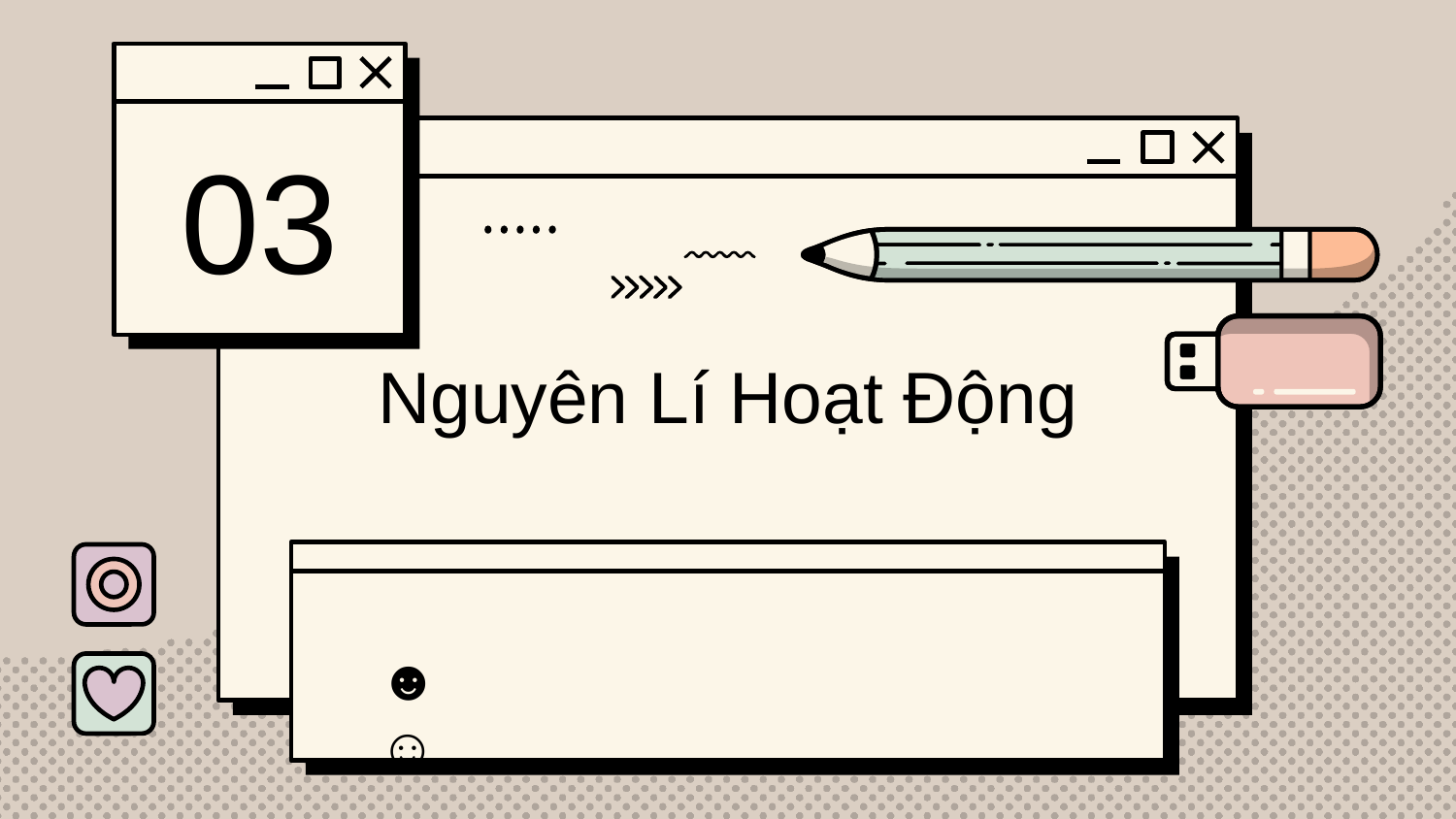

03

# Nguyên Lí Hoạt Động

☻                                     ☺